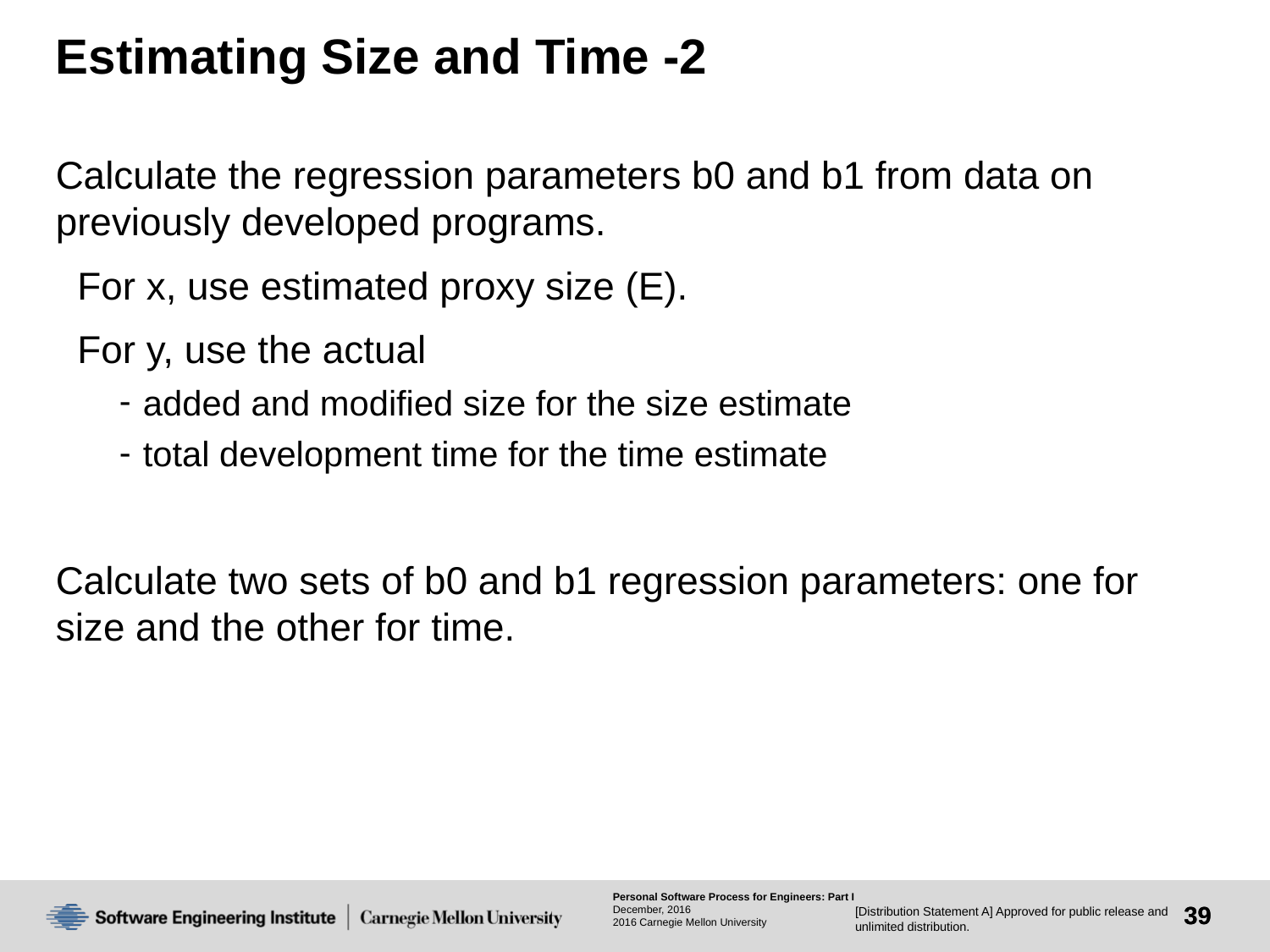

# Estimating Size and Time -2
Calculate the regression parameters b0 and b1 from data on previously developed programs.
  For x, use estimated proxy size (E).
  For y, use the actual
added and modified size for the size estimate
total development time for the time estimate

Calculate two sets of b0 and b1 regression parameters: one for size and the other for time.